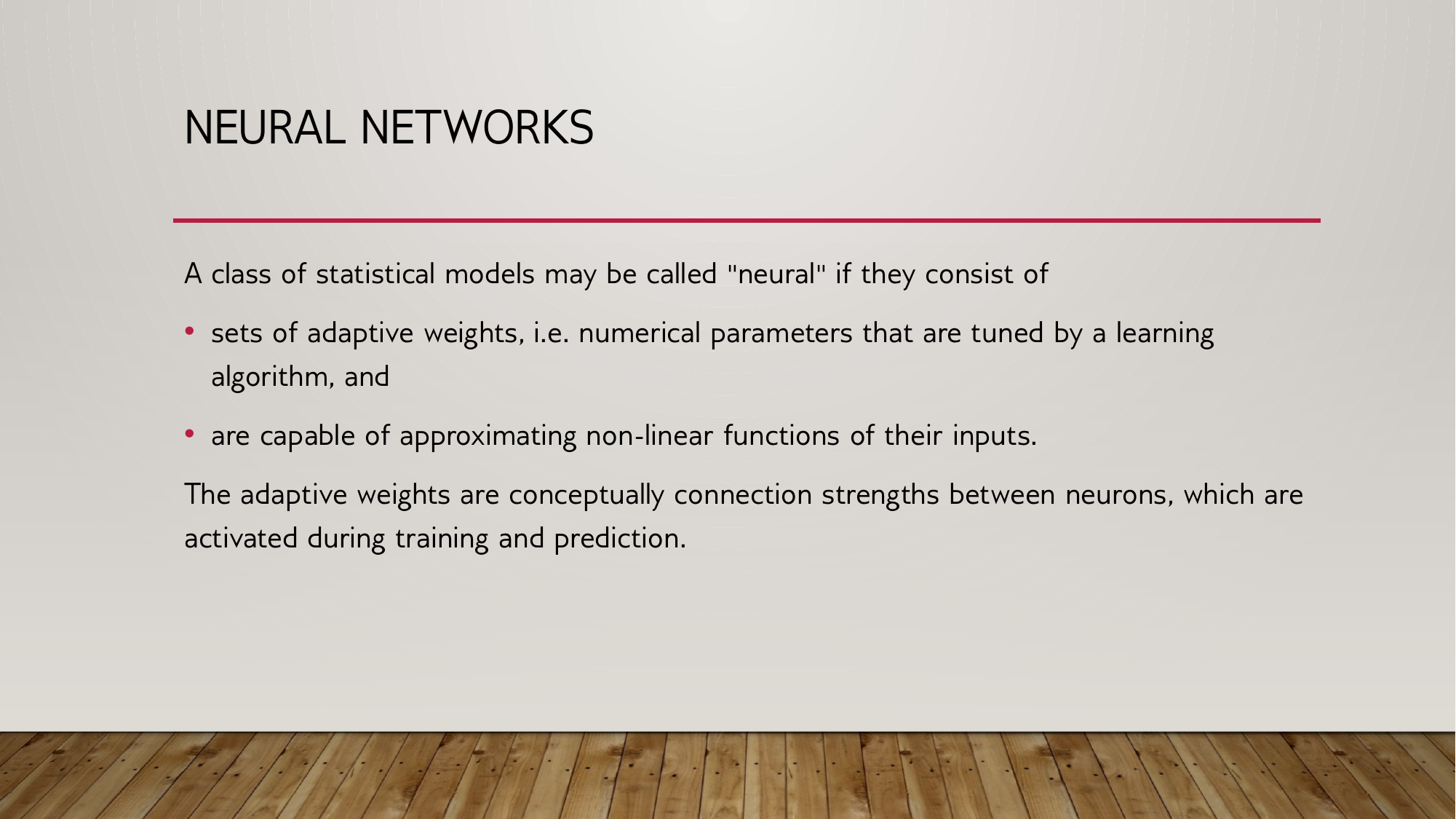

# Neural Networks
A class of statistical models may be called "neural" if they consist of
sets of adaptive weights, i.e. numerical parameters that are tuned by a learning algorithm, and
are capable of approximating non-linear functions of their inputs.
The adaptive weights are conceptually connection strengths between neurons, which are activated during training and prediction.